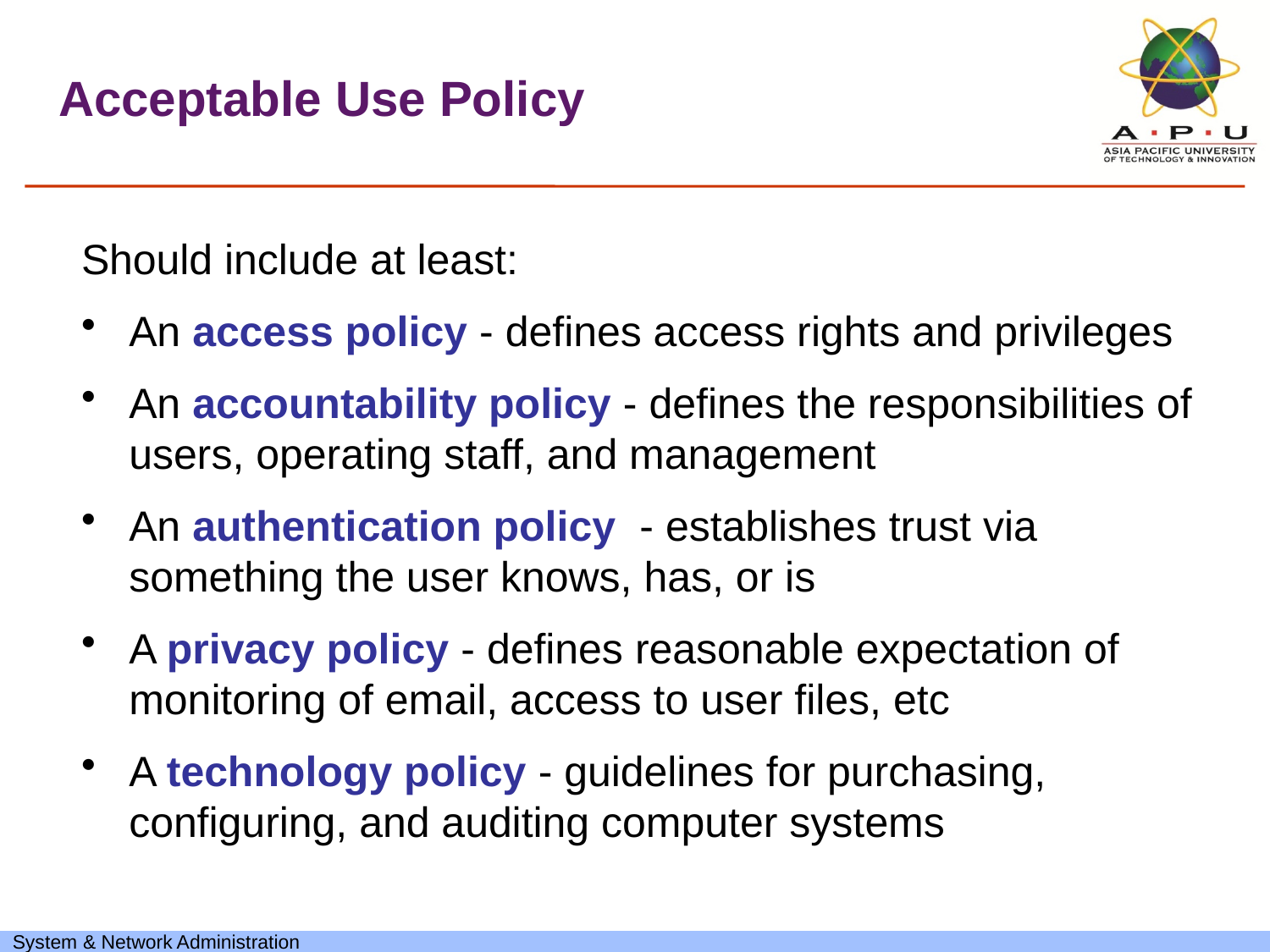

Acceptable Use Policy
Should include at least:
An access policy - defines access rights and privileges
An accountability policy - defines the responsibilities of users, operating staff, and management
An authentication policy  - establishes trust via something the user knows, has, or is
A privacy policy - defines reasonable expectation of monitoring of email, access to user files, etc
A technology policy - guidelines for purchasing, configuring, and auditing computer systems